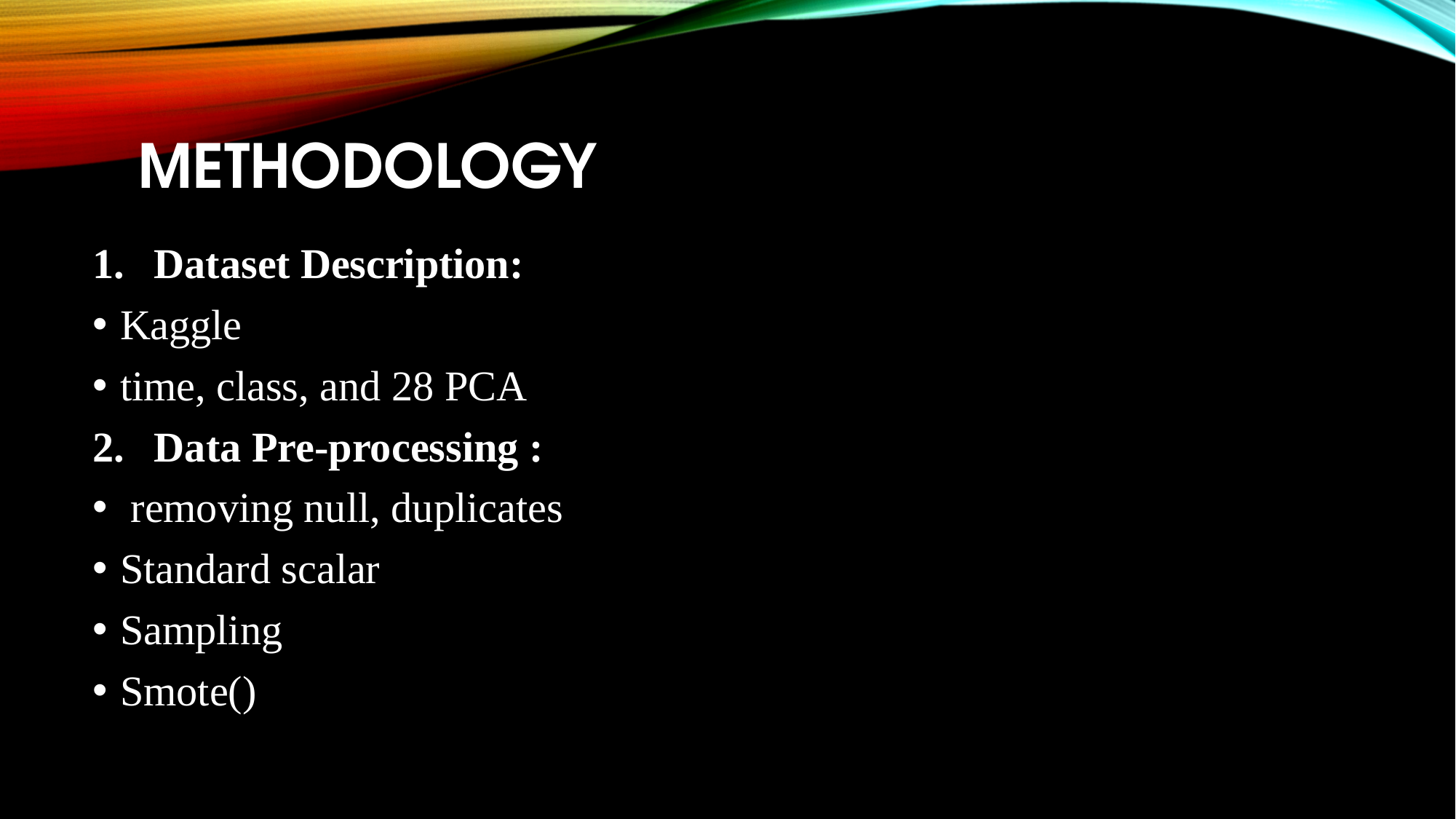

# METHODOLOGY
Dataset Description:
Kaggle
time, class, and 28 PCA
Data Pre-processing :
 removing null, duplicates
Standard scalar
Sampling
Smote()